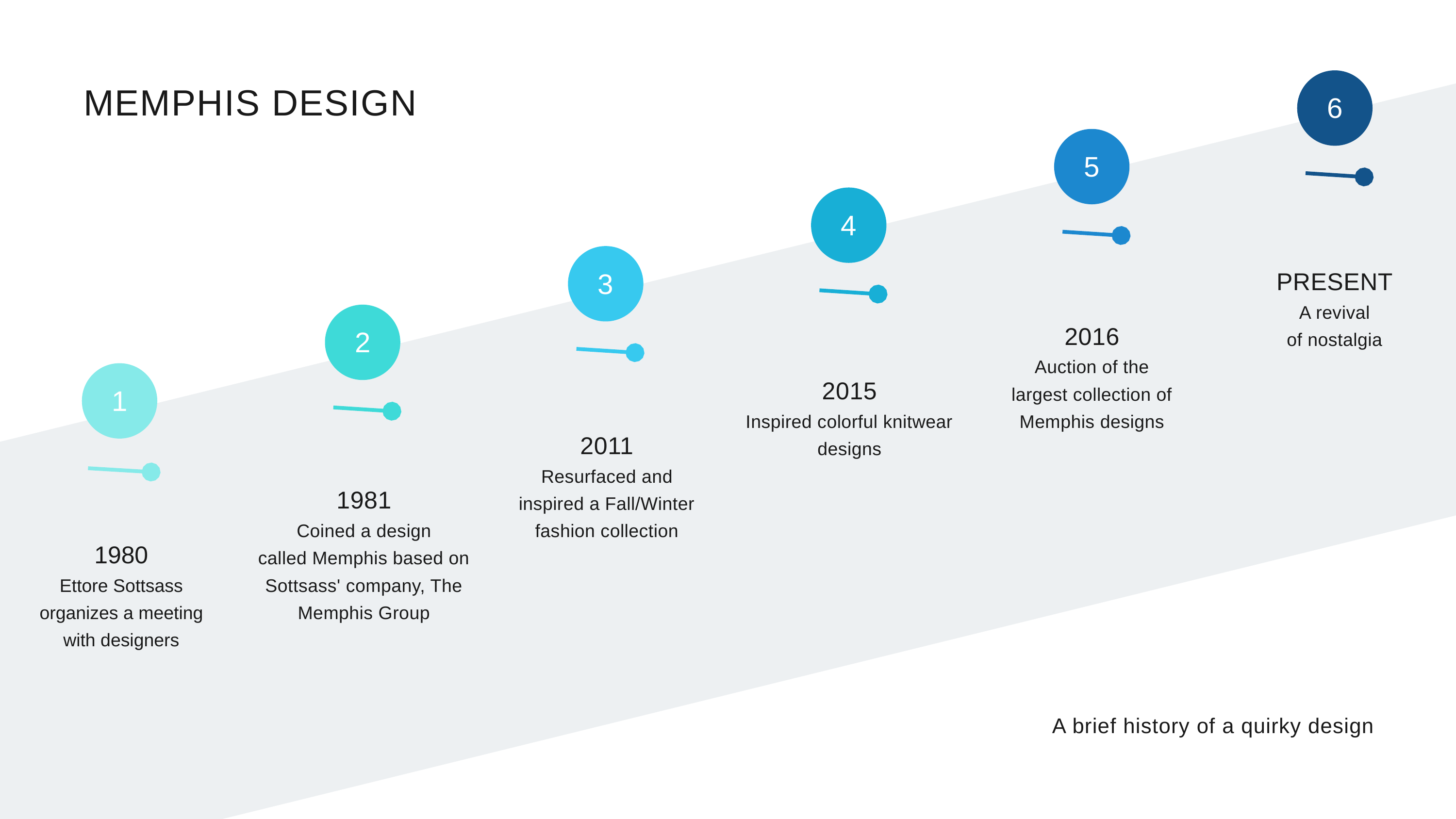

| 1980 Ettore Sottsass organizes a meeting with designers | 1981 Coined a design called Memphis based on Sottsass' company, The Memphis Group | 2011 Resurfaced and inspired a Fall/Winter fashion collection | 2015 Inspired colorful knitwear designs | 2016 Auction of the largest collection of Memphis designs | PRESENT A revival of nostalgia |
| --- | --- | --- | --- | --- | --- |

6
MEMPHIS DESIGN

5

4

3

2

1

A brief history of a quirky design